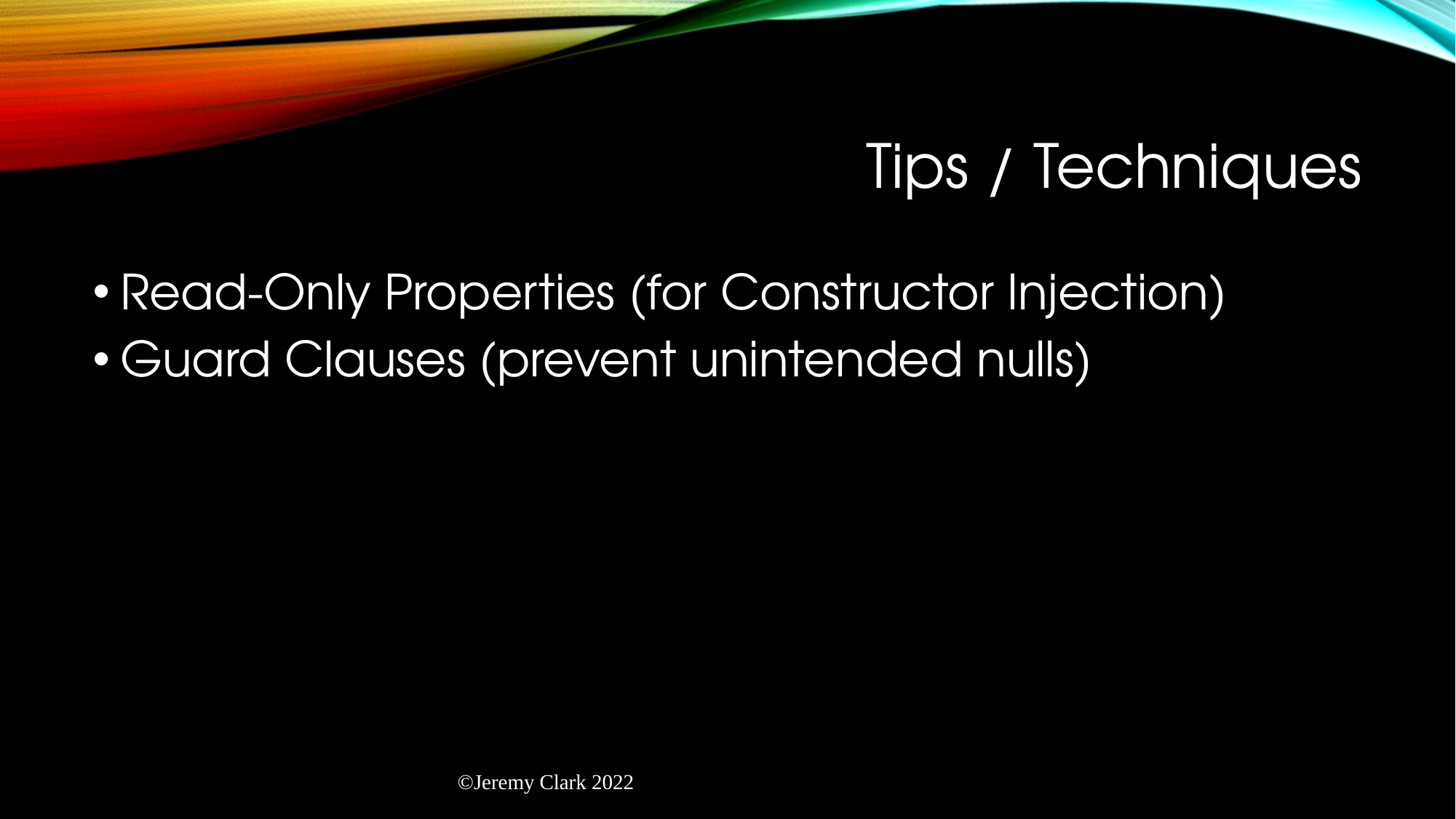

# Tips / Techniques
Read-Only Properties (for Constructor Injection)
Guard Clauses (prevent unintended nulls)

©Jeremy Clark 2022